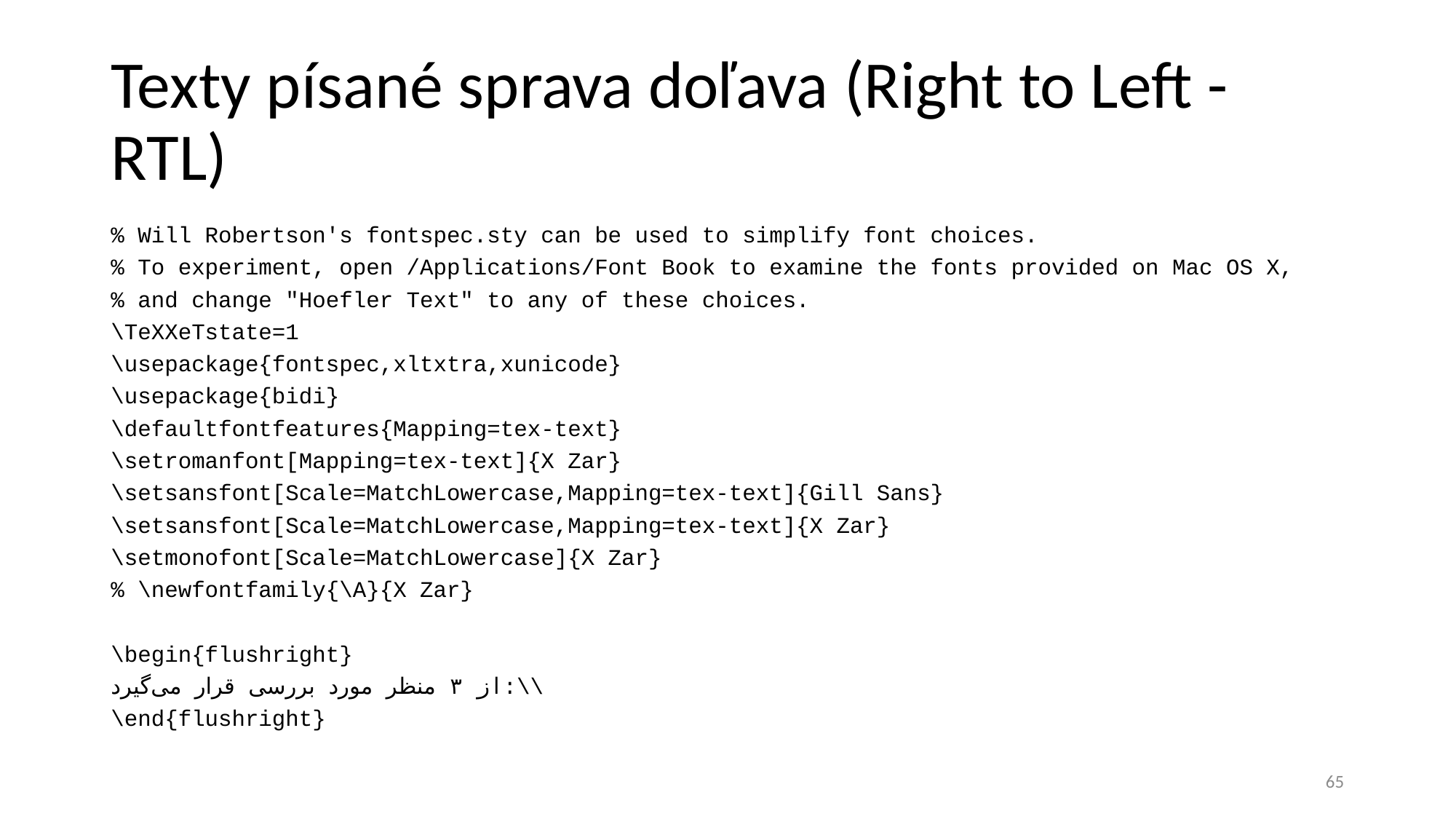

# Texty písané sprava doľava (Right to Left - RTL)
% Will Robertson's fontspec.sty can be used to simplify font choices.
% To experiment, open /Applications/Font Book to examine the fonts provided on Mac OS X,
% and change "Hoefler Text" to any of these choices.
\TeXXeTstate=1
\usepackage{fontspec,xltxtra,xunicode}
\usepackage{bidi}
\defaultfontfeatures{Mapping=tex-text}
\setromanfont[Mapping=tex-text]{X Zar}
\setsansfont[Scale=MatchLowercase,Mapping=tex-text]{Gill Sans}
\setsansfont[Scale=MatchLowercase,Mapping=tex-text]{X Zar}
\setmonofont[Scale=MatchLowercase]{X Zar}
% \newfontfamily{\A}{X Zar}

\begin{flushright}
از ۳ منظر مورد بررسی قرار می‌گیرد:\\
\end{flushright}
65